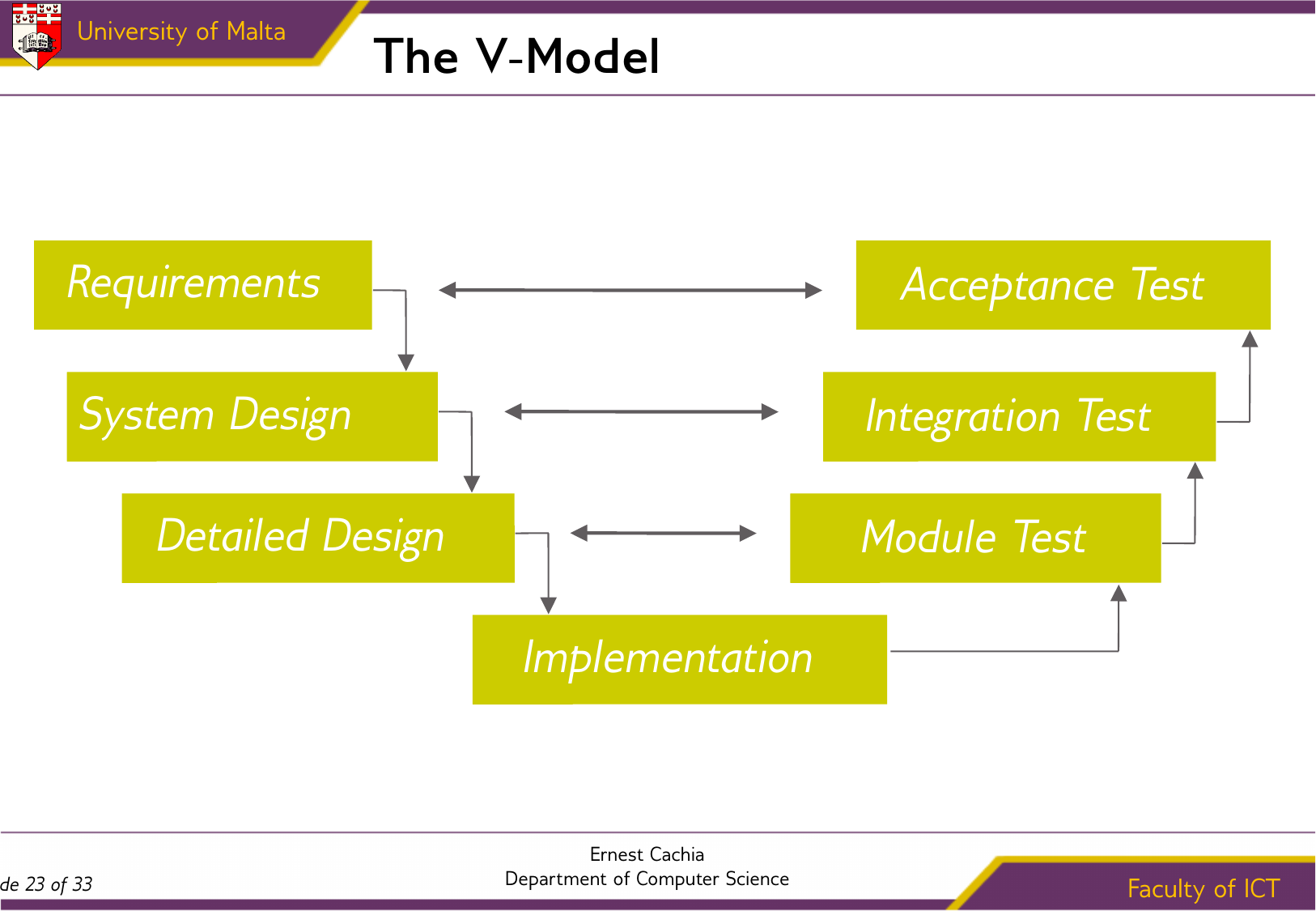

# The V-Model

Requirements
Acceptance Test

System Design
Integration Test

Detailed Design
Module Test

Implementation

Ernest Cachia
Department of Computer Science
Faculty of ICT